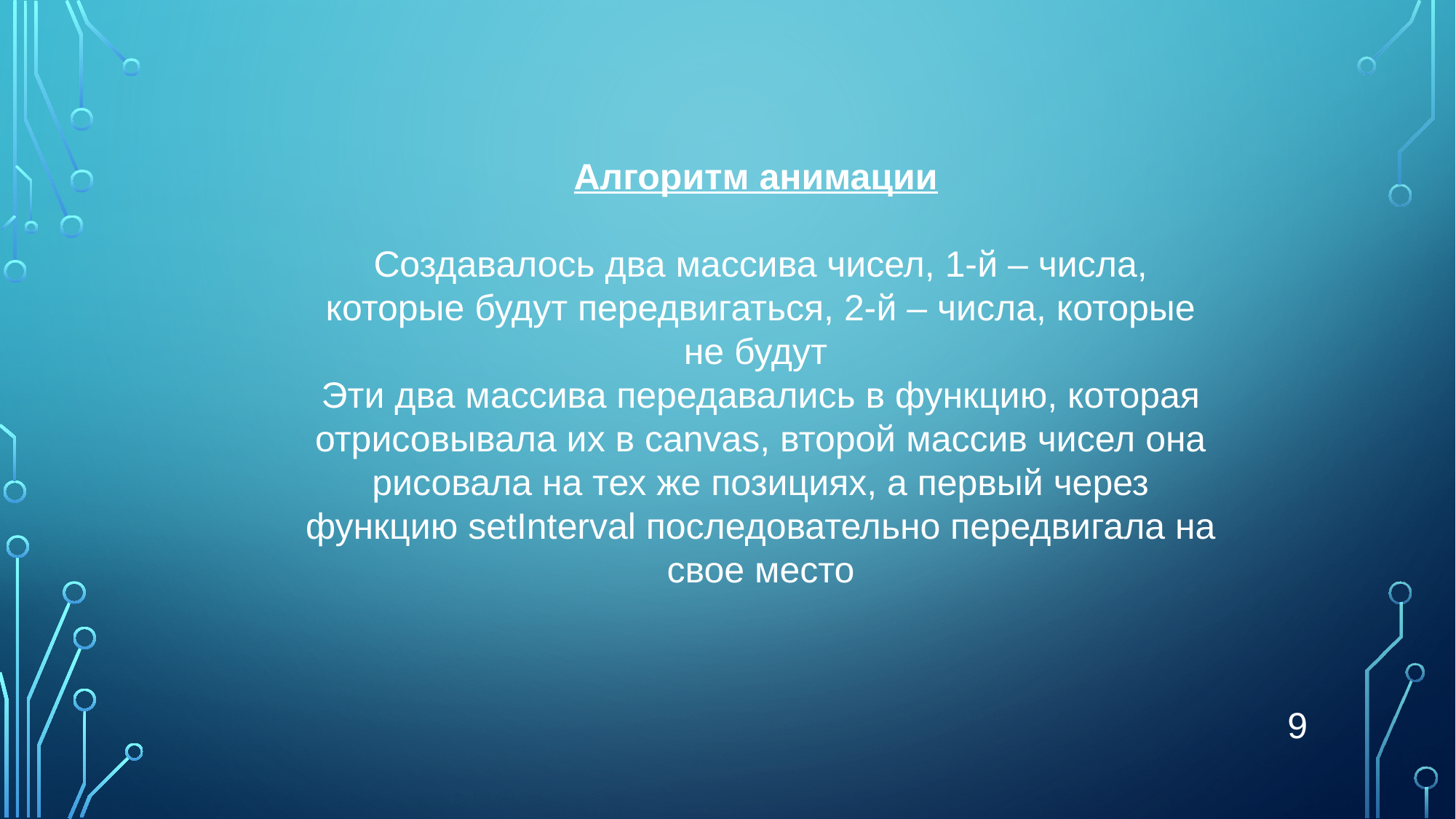

Алгоритм анимации 
Создавалось два массива чисел, 1-й – числа, которые будут передвигаться, 2-й – числа, которые не будут 
Эти два массива передавались в функцию, которая отрисовывала их в canvas, второй массив чисел она рисовала на тех же позициях, а первый через функцию setInterval последовательно передвигала на свое место
9